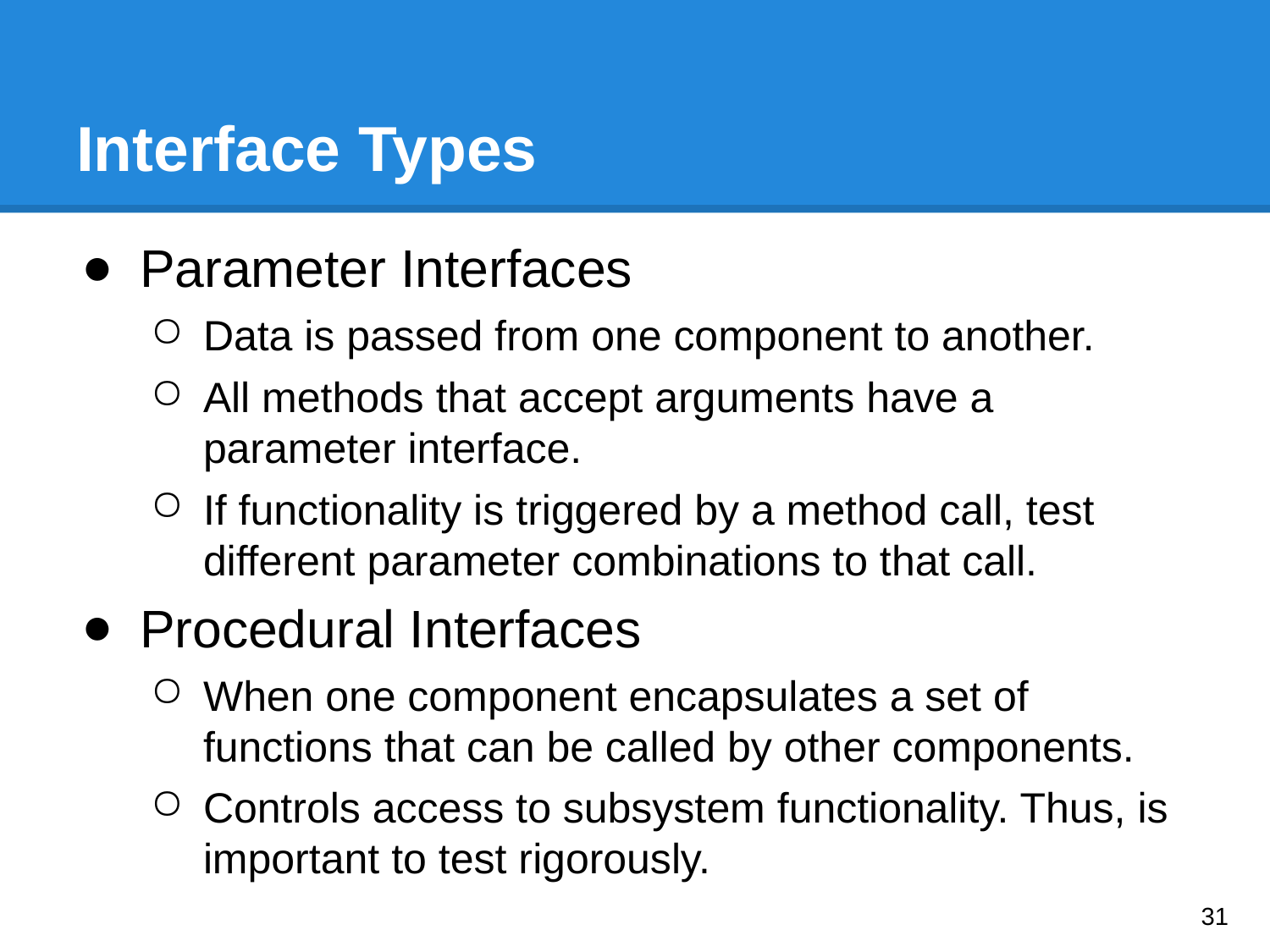

# Interface Types
Parameter Interfaces
Data is passed from one component to another.
All methods that accept arguments have a parameter interface.
If functionality is triggered by a method call, test different parameter combinations to that call.
Procedural Interfaces
When one component encapsulates a set of functions that can be called by other components.
Controls access to subsystem functionality. Thus, is important to test rigorously.
31